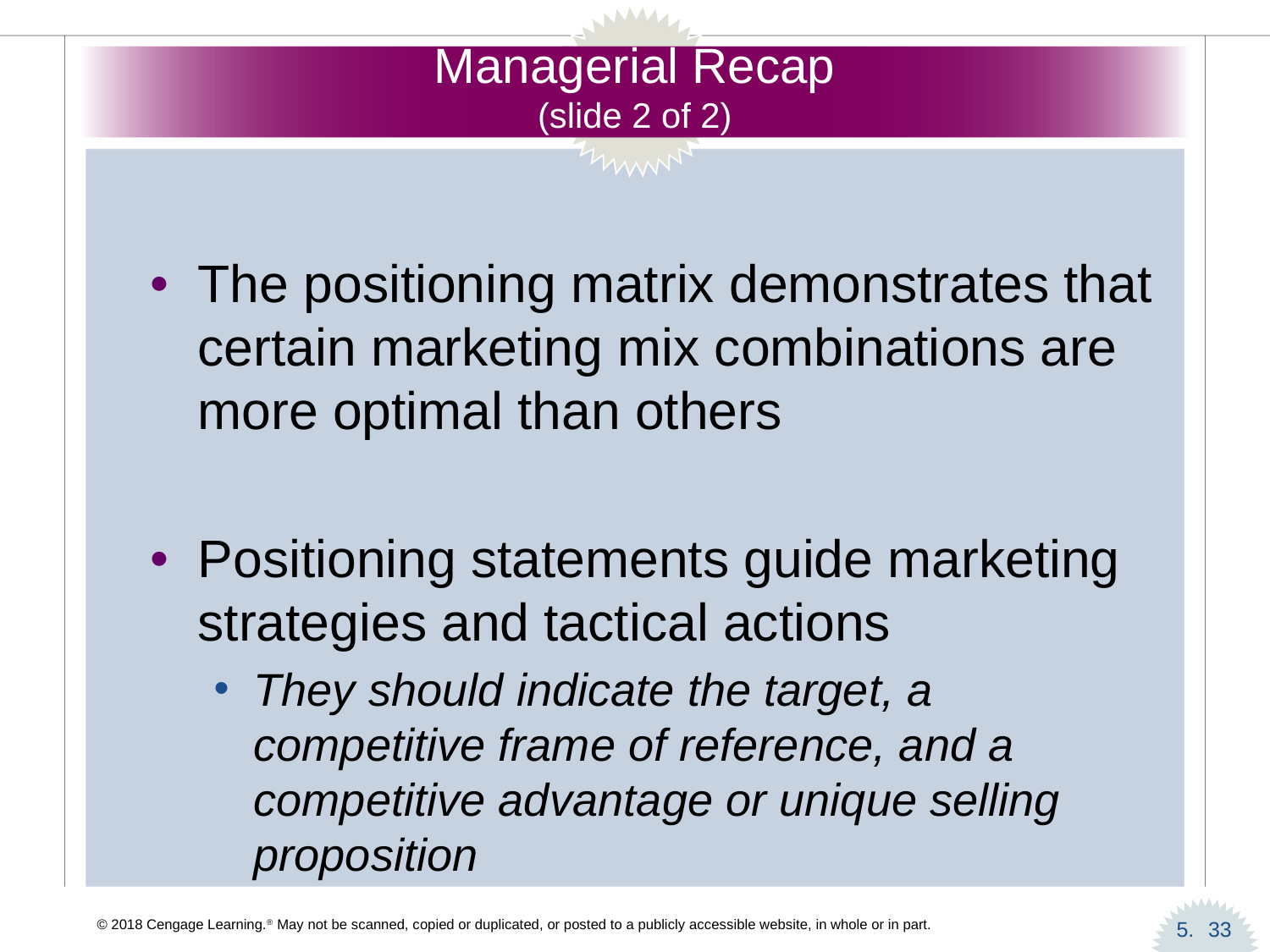

# Managerial Recap (slide 2 of 2)
The positioning matrix demonstrates that certain marketing mix combinations are more optimal than others

Positioning statements guide marketing strategies and tactical actions
They should indicate the target, a competitive frame of reference, and a  competitive advantage or unique selling proposition